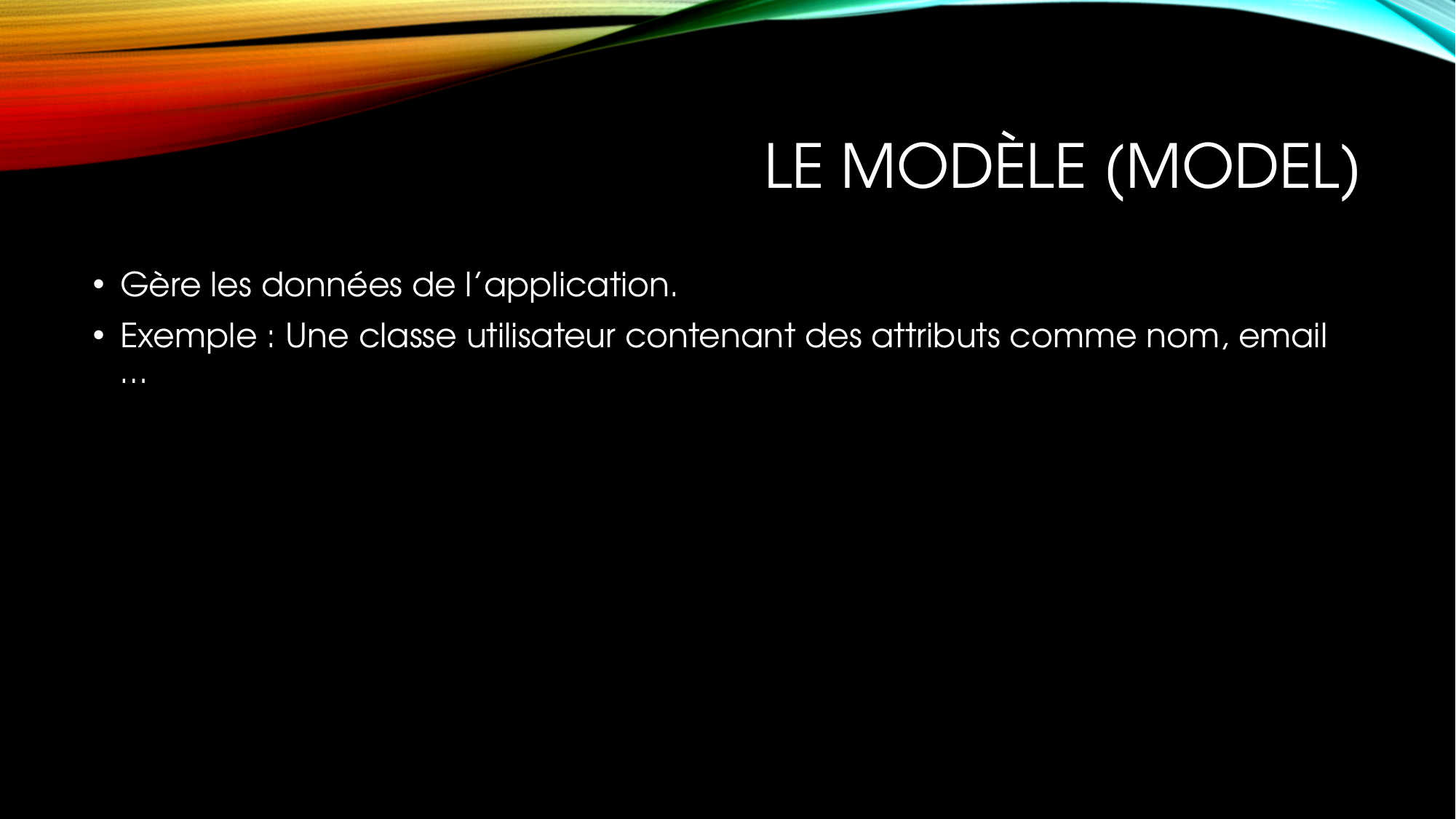

# Le modèle (model)
Gère les données de l’application.
Exemple : Une classe utilisateur contenant des attributs comme nom, email …